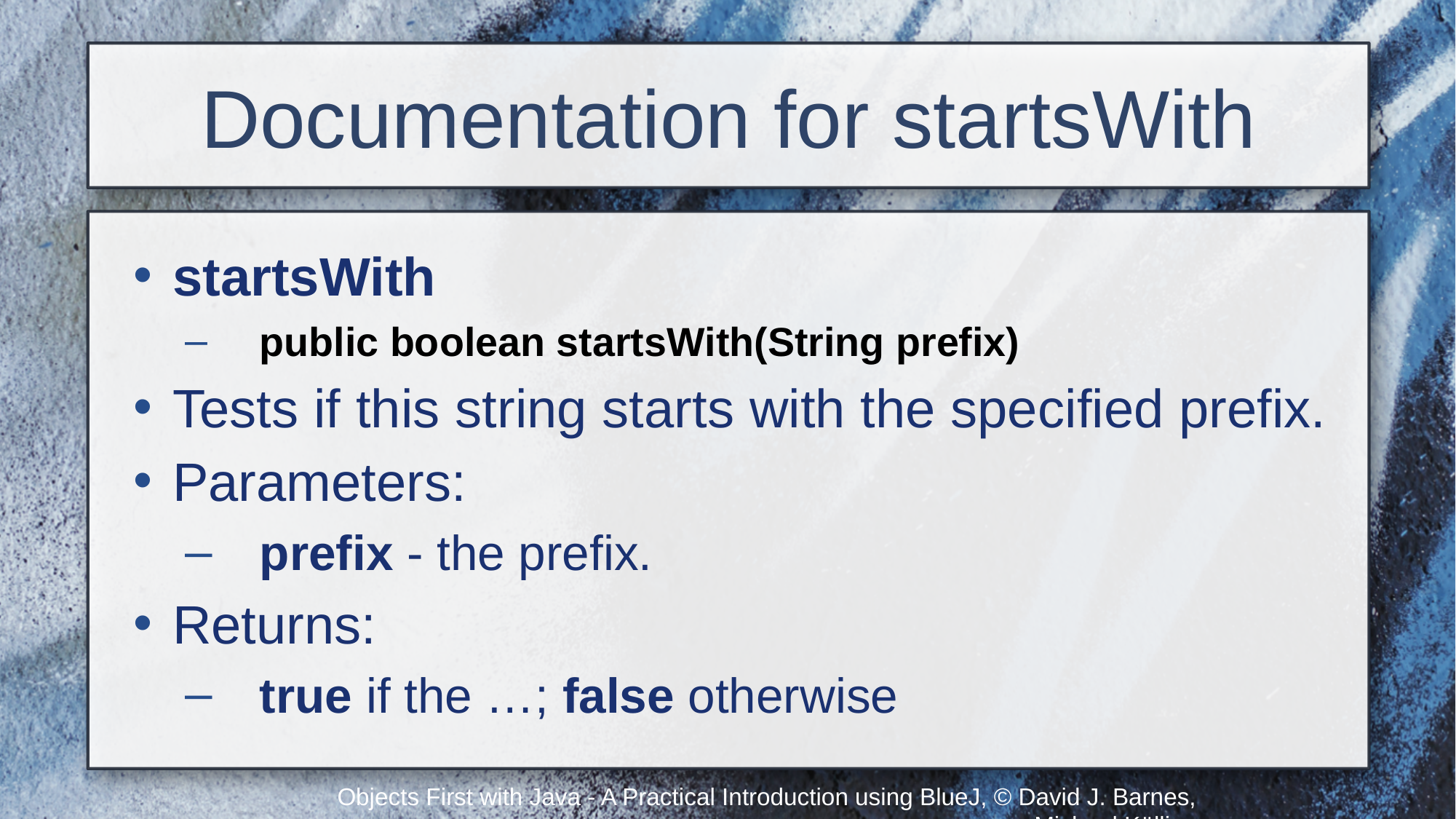

# Documentation for startsWith
startsWith
public boolean startsWith(String prefix)
Tests if this string starts with the specified prefix.
Parameters:
prefix - the prefix.
Returns:
true if the …; false otherwise